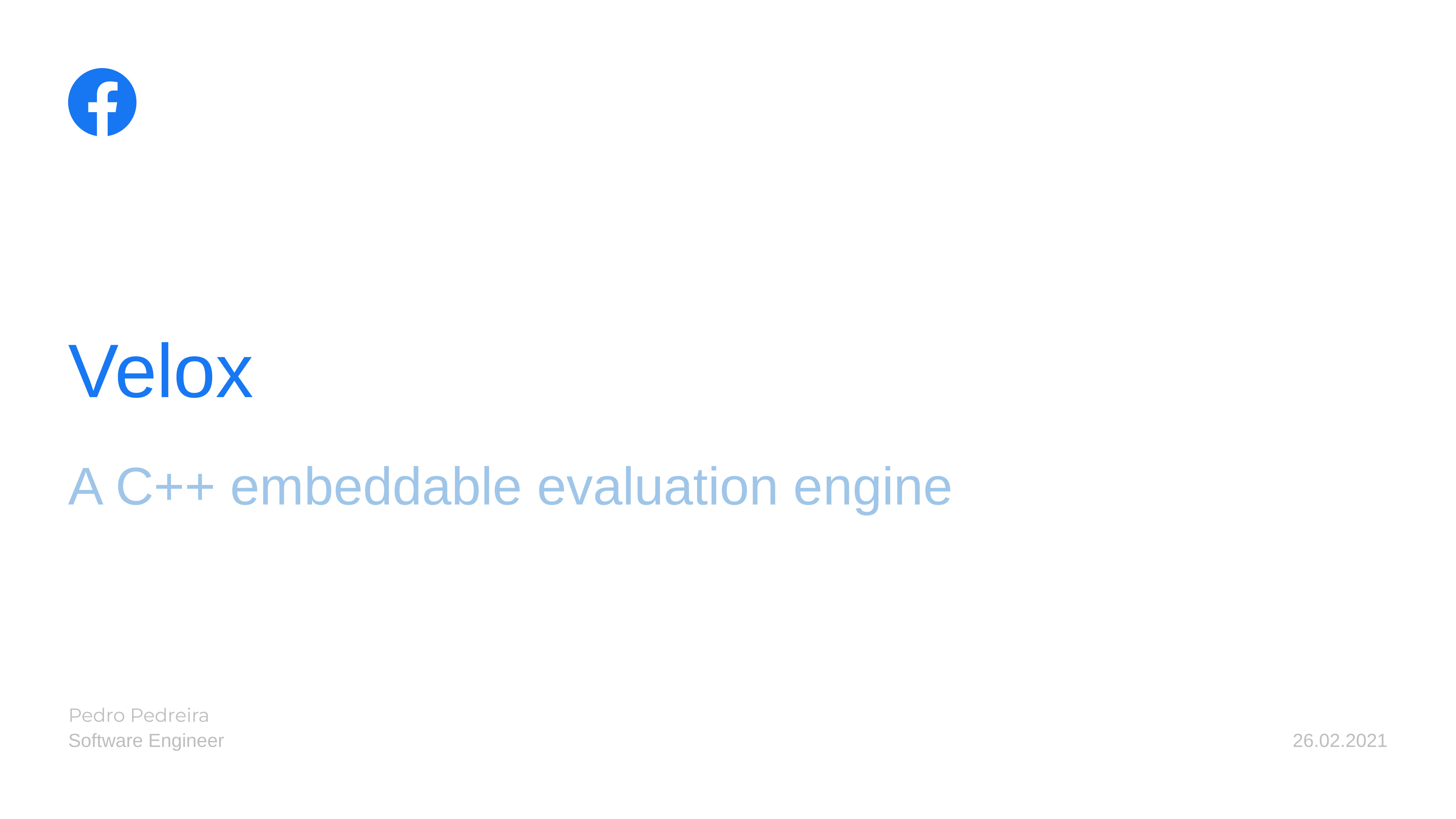

# Velox

A C++ embeddable evaluation engine
Pedro Pedreira
Software Engineer
26.02.2021
2